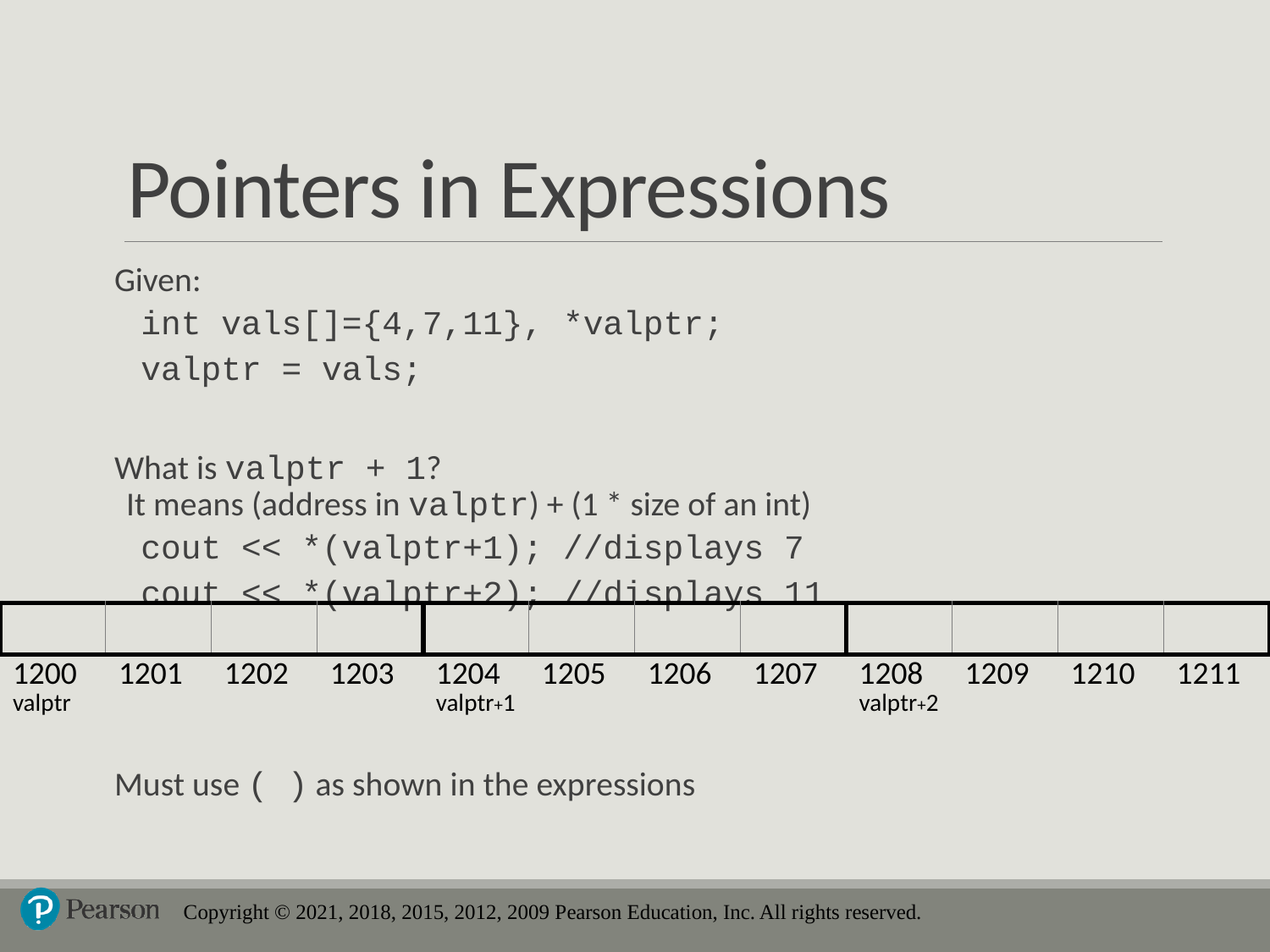

# Pointers in Expressions
Given:
int vals[]={4,7,11}, *valptr;
valptr = vals;
What is valptr + 1?
It means (address in valptr) + (1 * size of an int)
cout << *(valptr+1); //displays 7
cout << *(valptr+2); //displays 11

Must use ( ) as shown in the expressions
|  |  |  |  |  |  |  |  |  |  |  |  |
| --- | --- | --- | --- | --- | --- | --- | --- | --- | --- | --- | --- |
| 1200 valptr | 1201 | 1202 | 1203 | 1204 valptr+1 | 1205 | 1206 | 1207 | 1208 valptr+2 | 1209 | 1210 | 1211 |